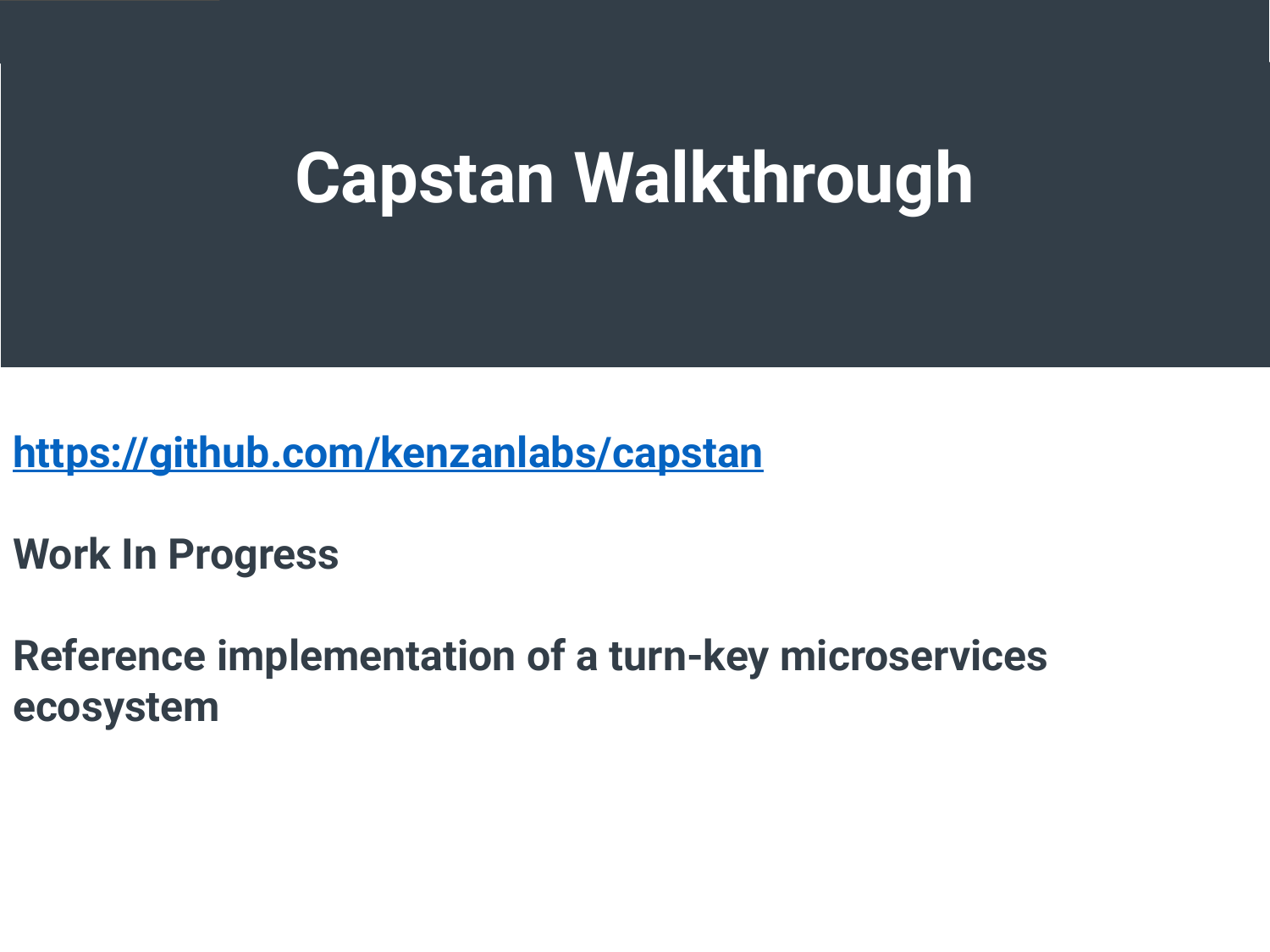

Capstan Walkthrough
https://github.com/kenzanlabs/capstan

Work In Progress

Reference implementation of a turn-key microservices ecosystem